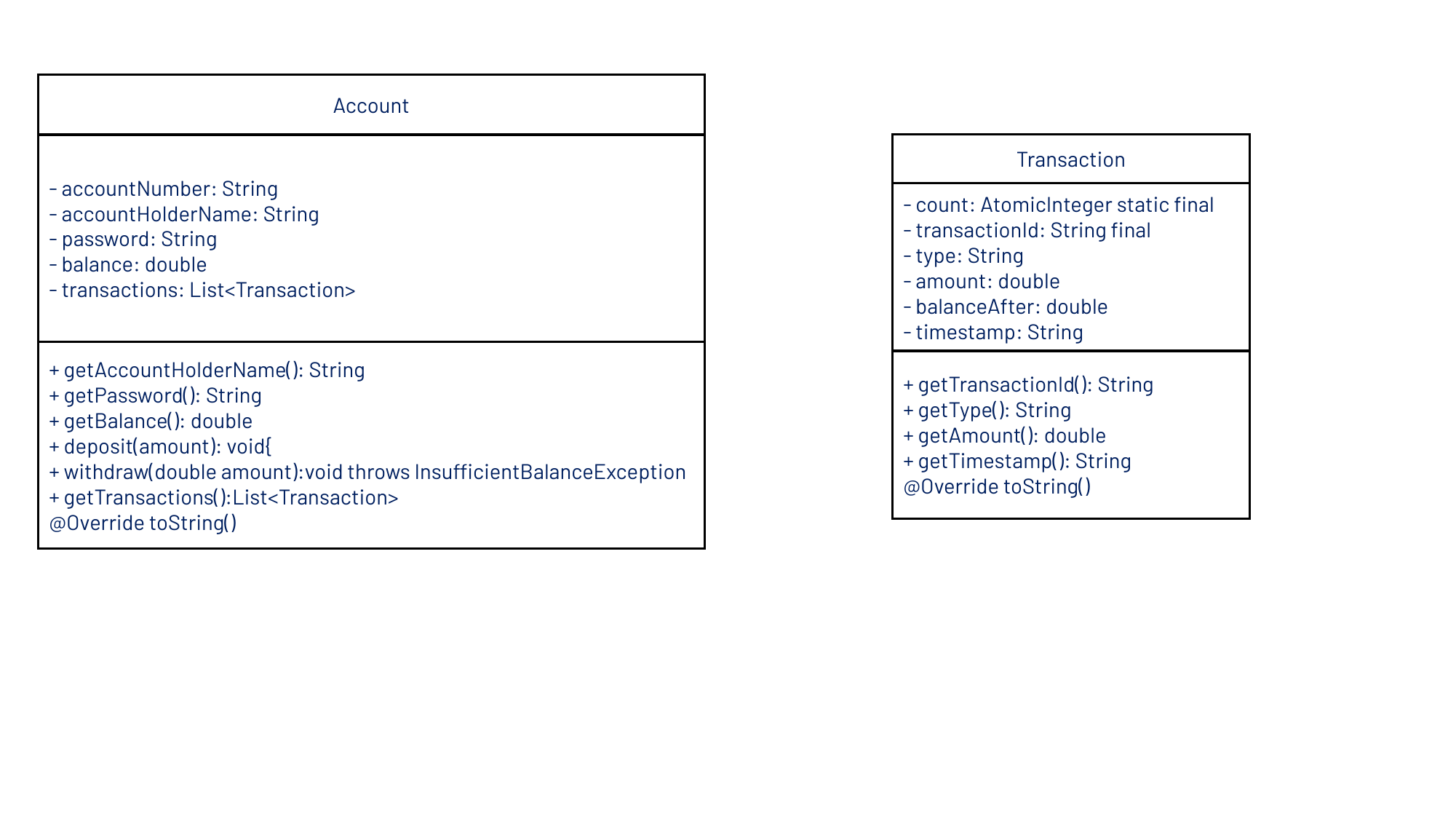

Account
- accountNumber: String
- accountHolderName: String
- password: String
- balance: double
- transactions: List<Transaction>
+ getAccountHolderName(): String
+ getPassword(): String
+ getBalance(): double
+ deposit(amount): void{
+ withdraw(double amount):void throws InsufficientBalanceException
+ getTransactions():List<Transaction>
@Override toString()
Transaction
- count: AtomicInteger static final
- transactionId: String final
- type: String
- amount: double
- balanceAfter: double
- timestamp: String
+ getTransactionId(): String
+ getType(): String
+ getAmount(): double
+ getTimestamp(): String
@Override toString()